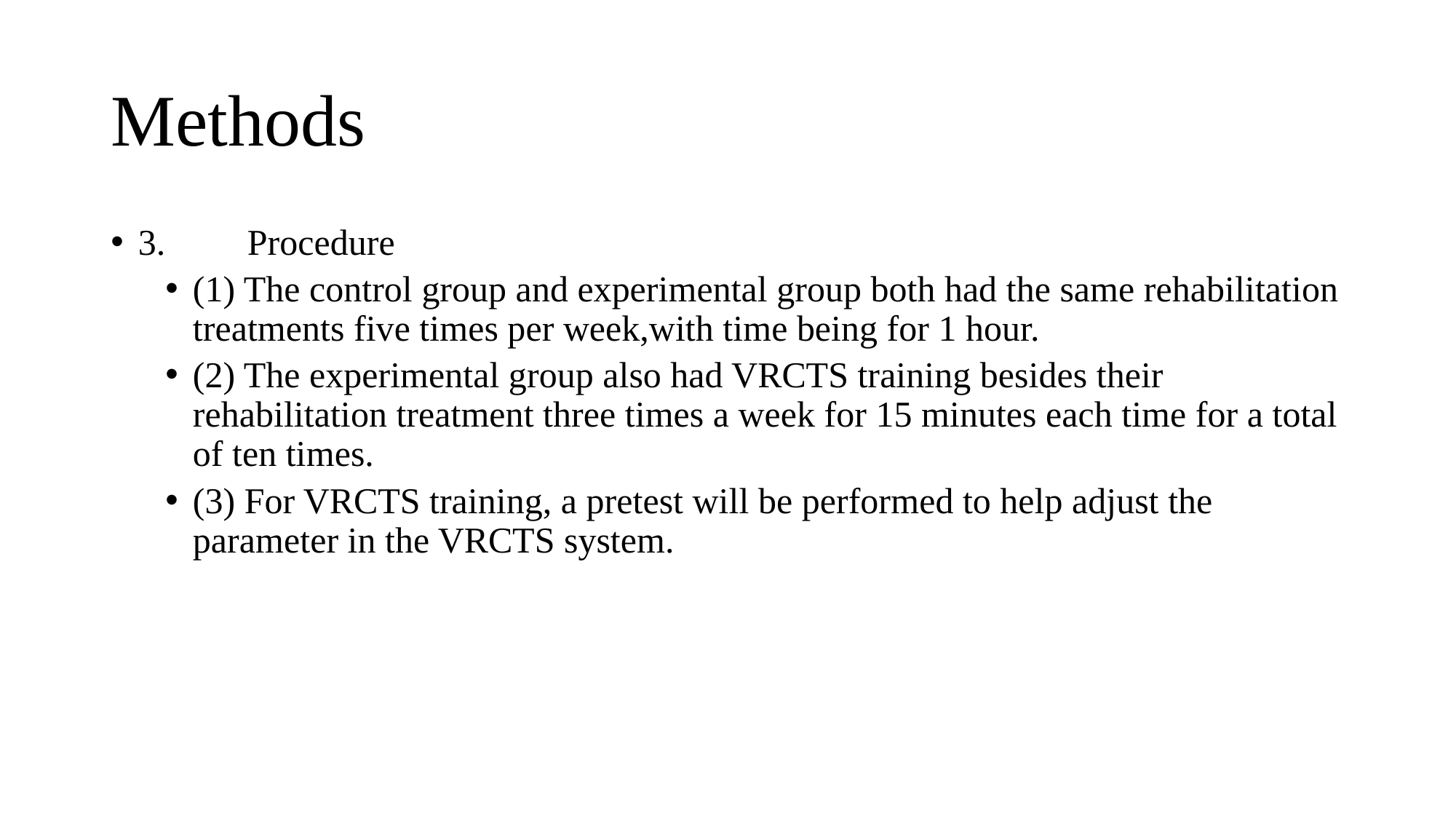

# Methods
3.	Procedure
(1) The control group and experimental group both had the same rehabilitation treatments five times per week,with time being for 1 hour.
(2) The experimental group also had VRCTS training besides their rehabilitation treatment three times a week for 15 minutes each time for a total of ten times.
(3) For VRCTS training, a pretest will be performed to help adjust the parameter in the VRCTS system.